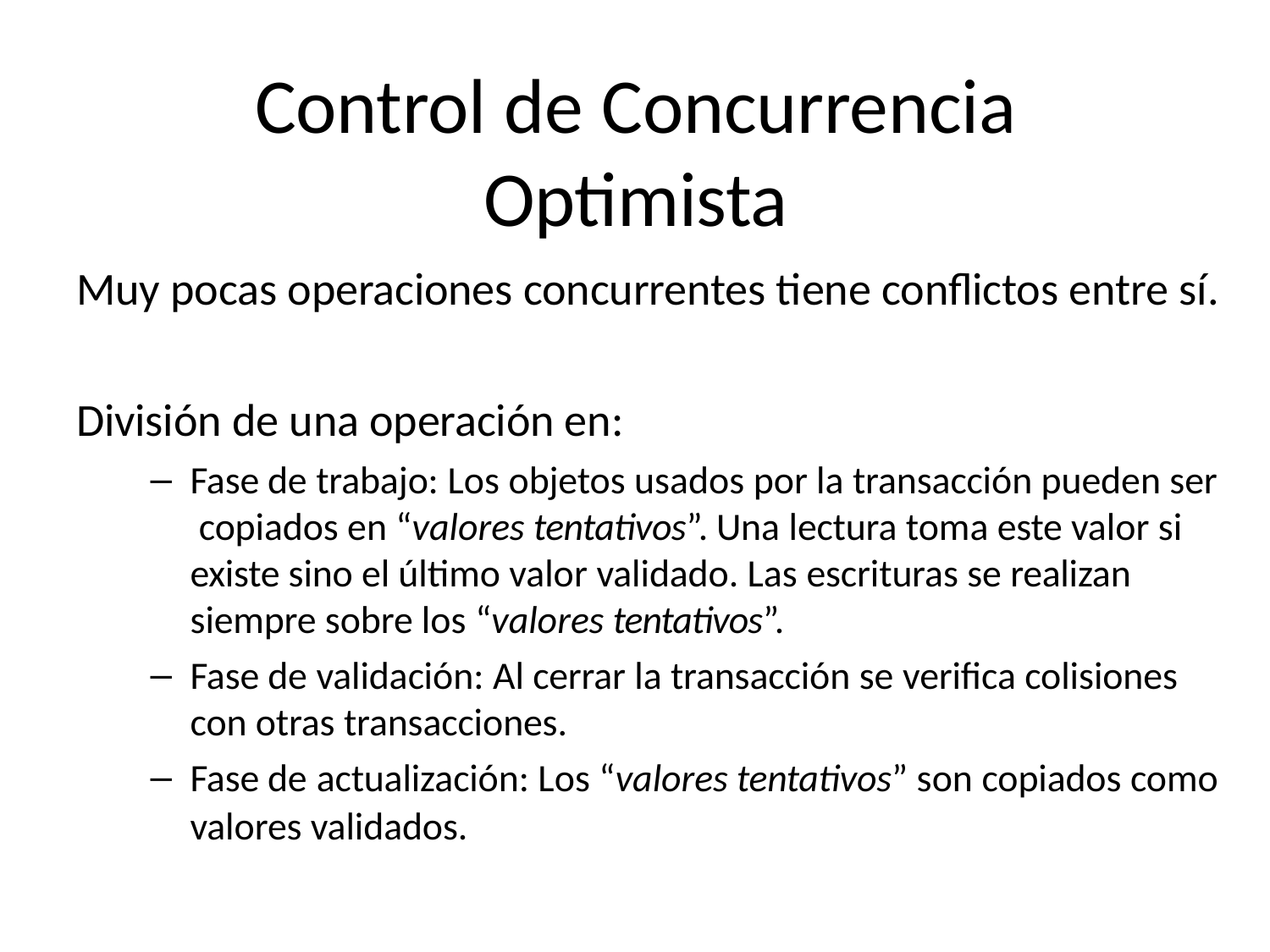

# Control de Concurrencia Optimista
Muy pocas operaciones concurrentes tiene conflictos entre sí.

División de una operación en:
Fase de trabajo: Los objetos usados por la transacción pueden ser  copiados en “valores tentativos”. Una lectura toma este valor si  existe sino el último valor validado. Las escrituras se realizan  siempre sobre los “valores tentativos”.
Fase de validación: Al cerrar la transacción se verifica colisiones
con otras transacciones.
Fase de actualización: Los “valores tentativos” son copiados como
valores validados.